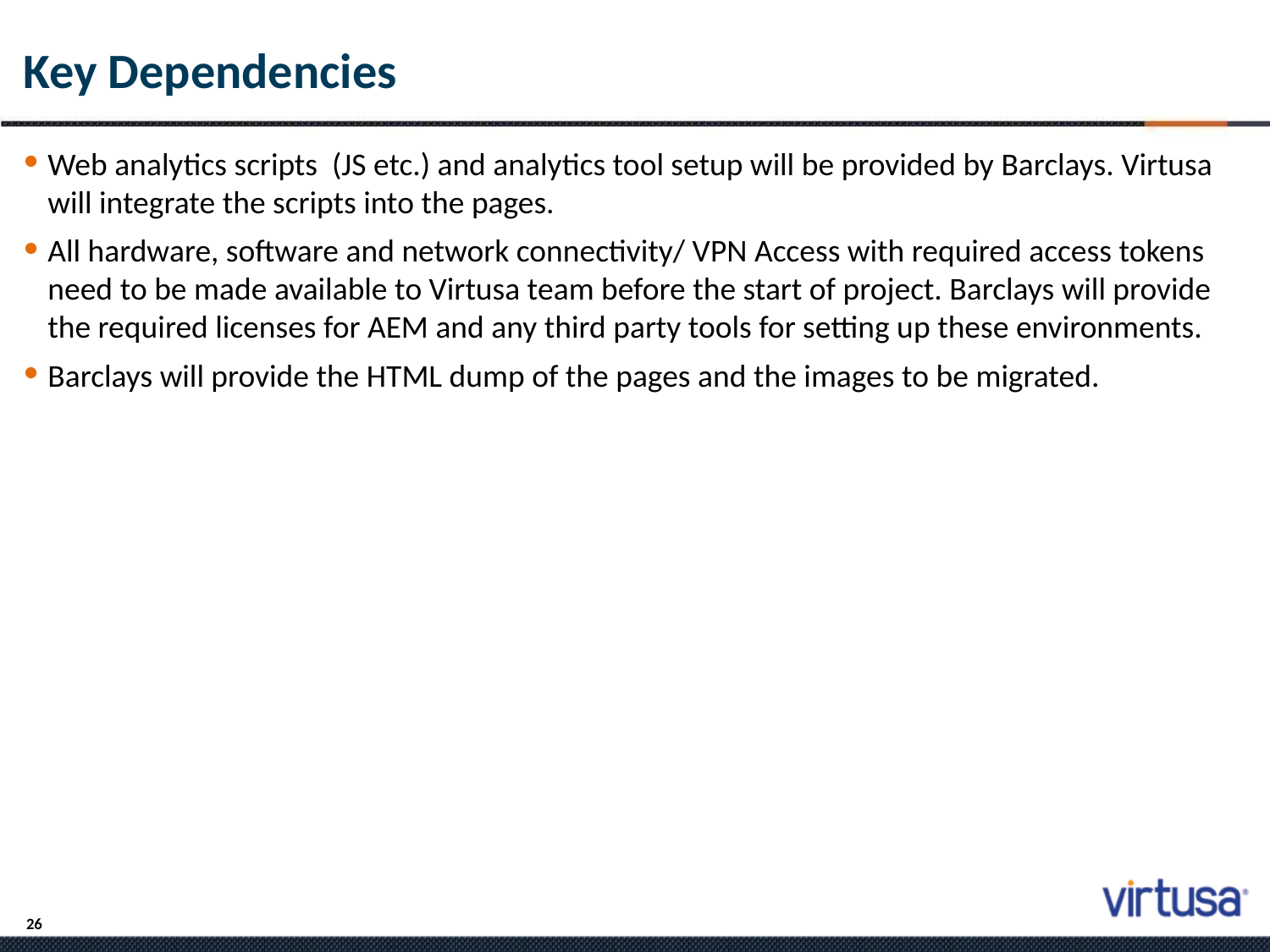

# Key Dependencies
Web analytics scripts  (JS etc.) and analytics tool setup will be provided by Barclays. Virtusa will integrate the scripts into the pages.
All hardware, software and network connectivity/ VPN Access with required access tokens need to be made available to Virtusa team before the start of project. Barclays will provide the required licenses for AEM and any third party tools for setting up these environments.
Barclays will provide the HTML dump of the pages and the images to be migrated.